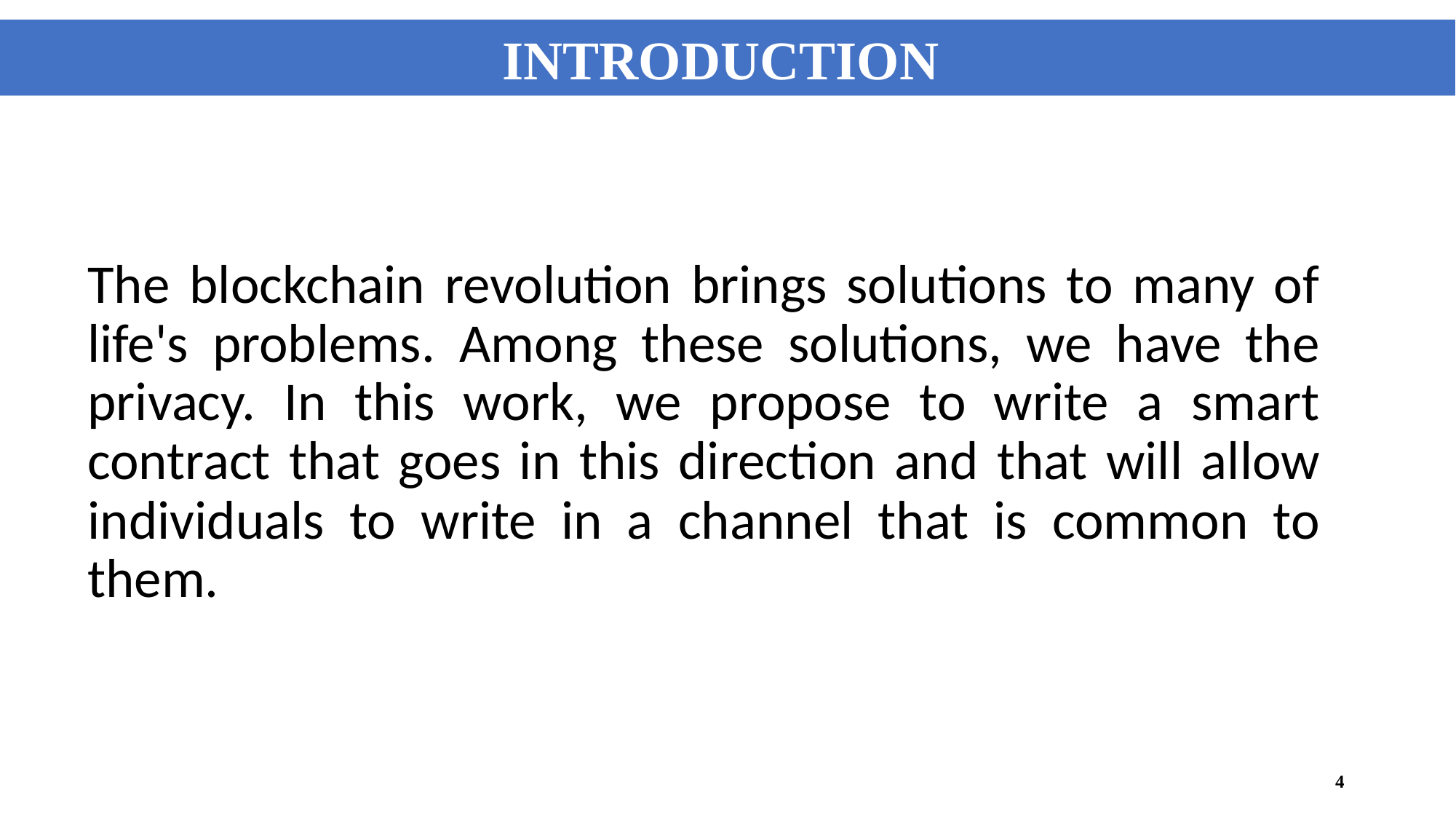

INTRODUCTION
# The blockchain revolution brings solutions to many of life's problems. Among these solutions, we have the privacy. In this work, we propose to write a smart contract that goes in this direction and that will allow individuals to write in a channel that is common to them.
4